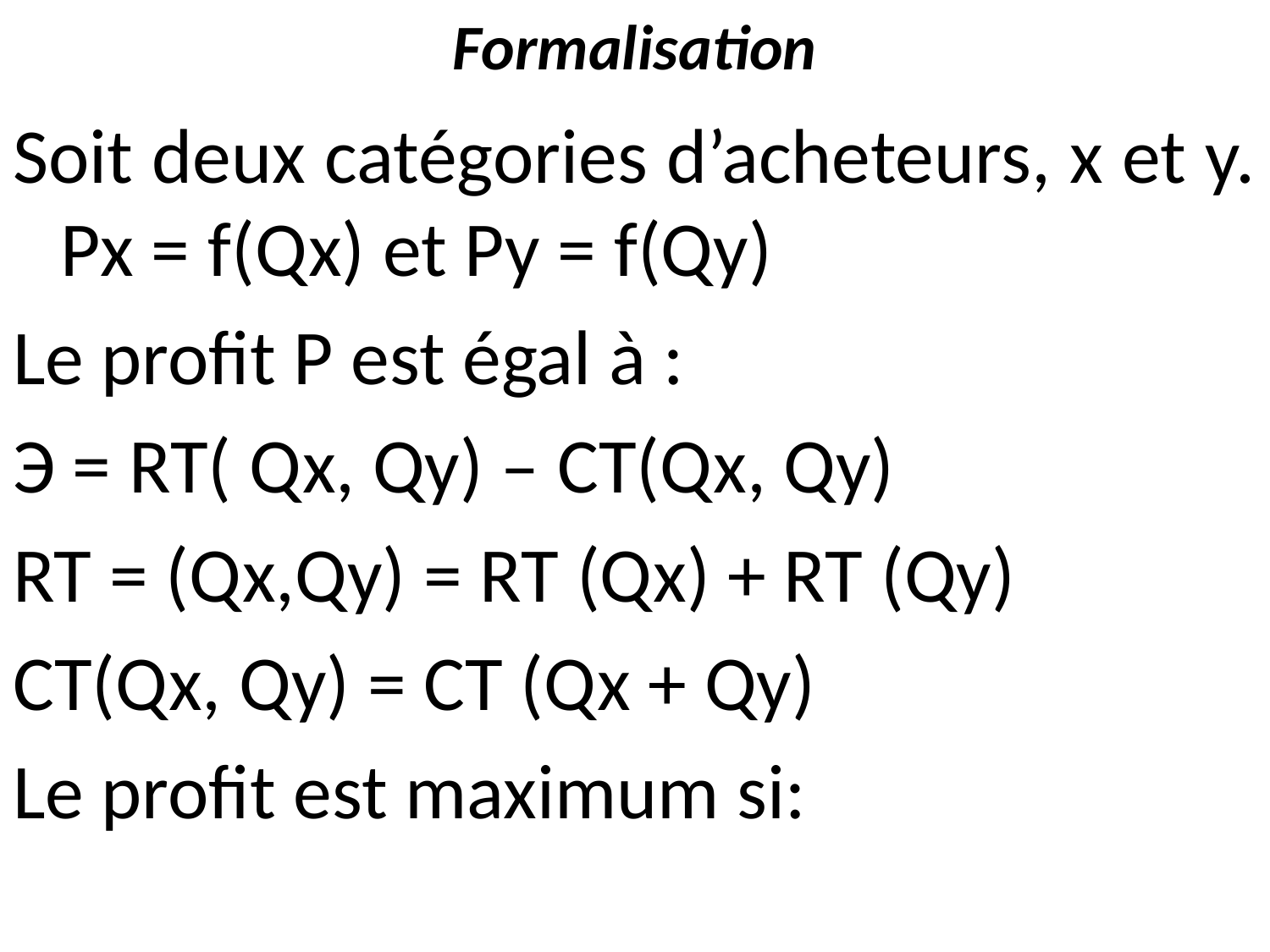

# Formalisation
Soit deux catégories d’acheteurs, x et y. Px = f(Qx) et Py = f(Qy)
Le profit P est égal à :
Э = RT( Qx, Qy) – CT(Qx, Qy)
RT = (Qx,Qy) = RT (Qx) + RT (Qy)
CT(Qx, Qy) = CT (Qx + Qy)
Le profit est maximum si: